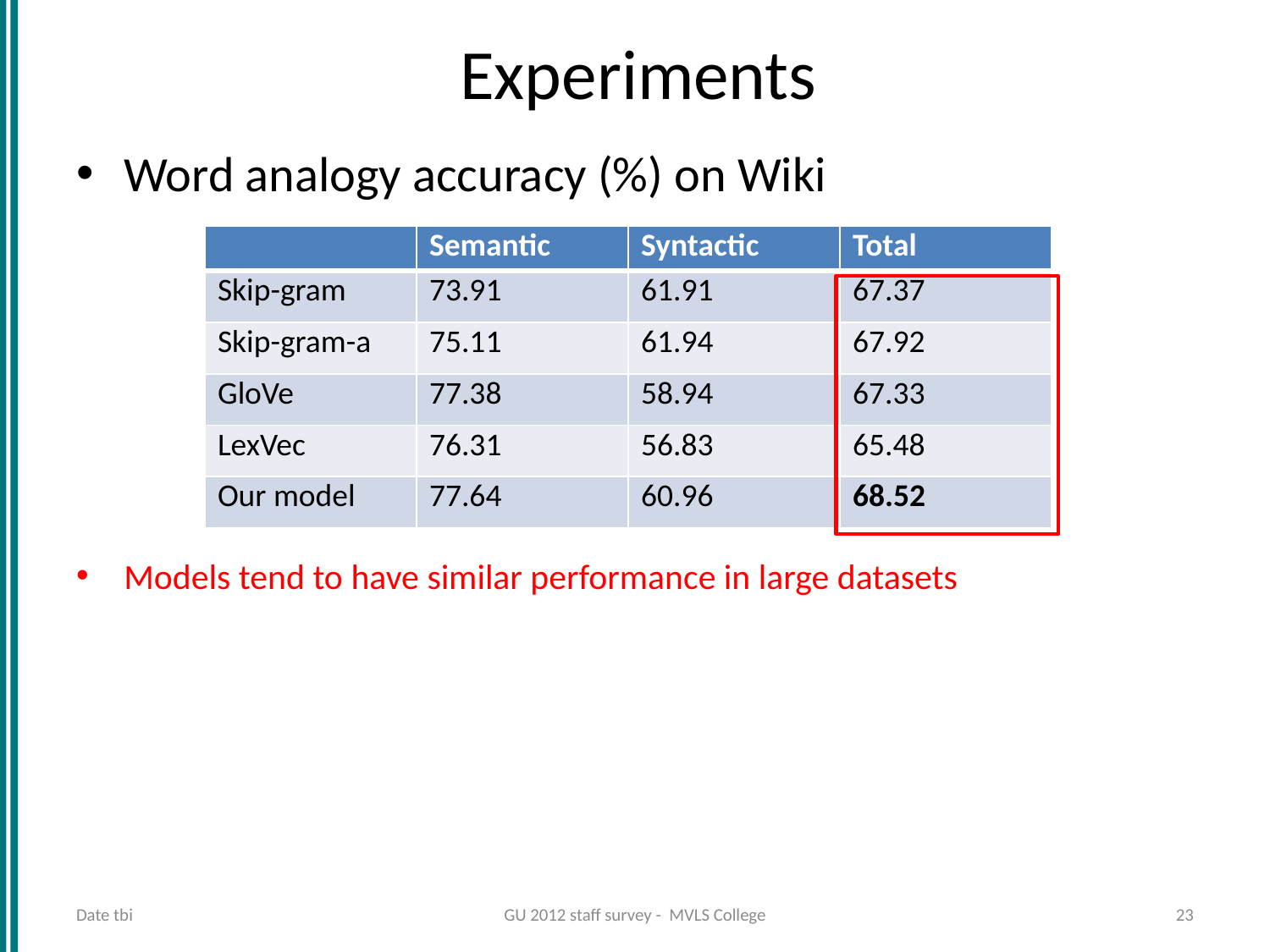

# Experiments
Word analogy accuracy (%) on Wiki

Models tend to have similar performance in large datasets

|  | Semantic | Syntactic | Total |
| --- | --- | --- | --- |
| Skip-gram | 73.91 | 61.91 | 67.37 |
| Skip-gram-a | 75.11 | 61.94 | 67.92 |
| GloVe | 77.38 | 58.94 | 67.33 |
| LexVec | 76.31 | 56.83 | 65.48 |
| Our model | 77.64 | 60.96 | 68.52 |

Date tbi
GU 2012 staff survey -  MVLS College
23